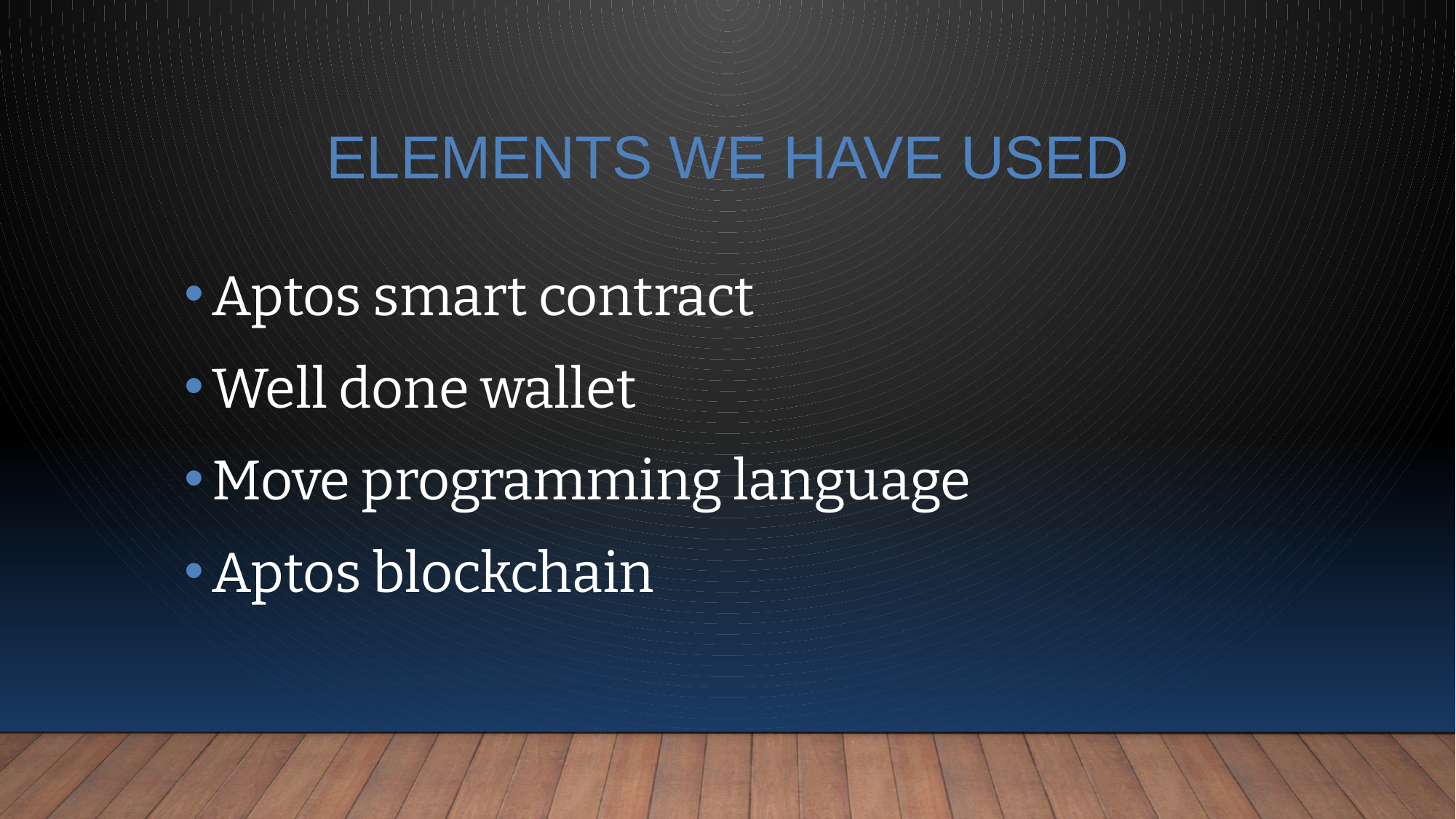

# ELEMENTS WE HAVE USED
Aptos smart contract
Well done wallet
Move programming language
Aptos blockchain